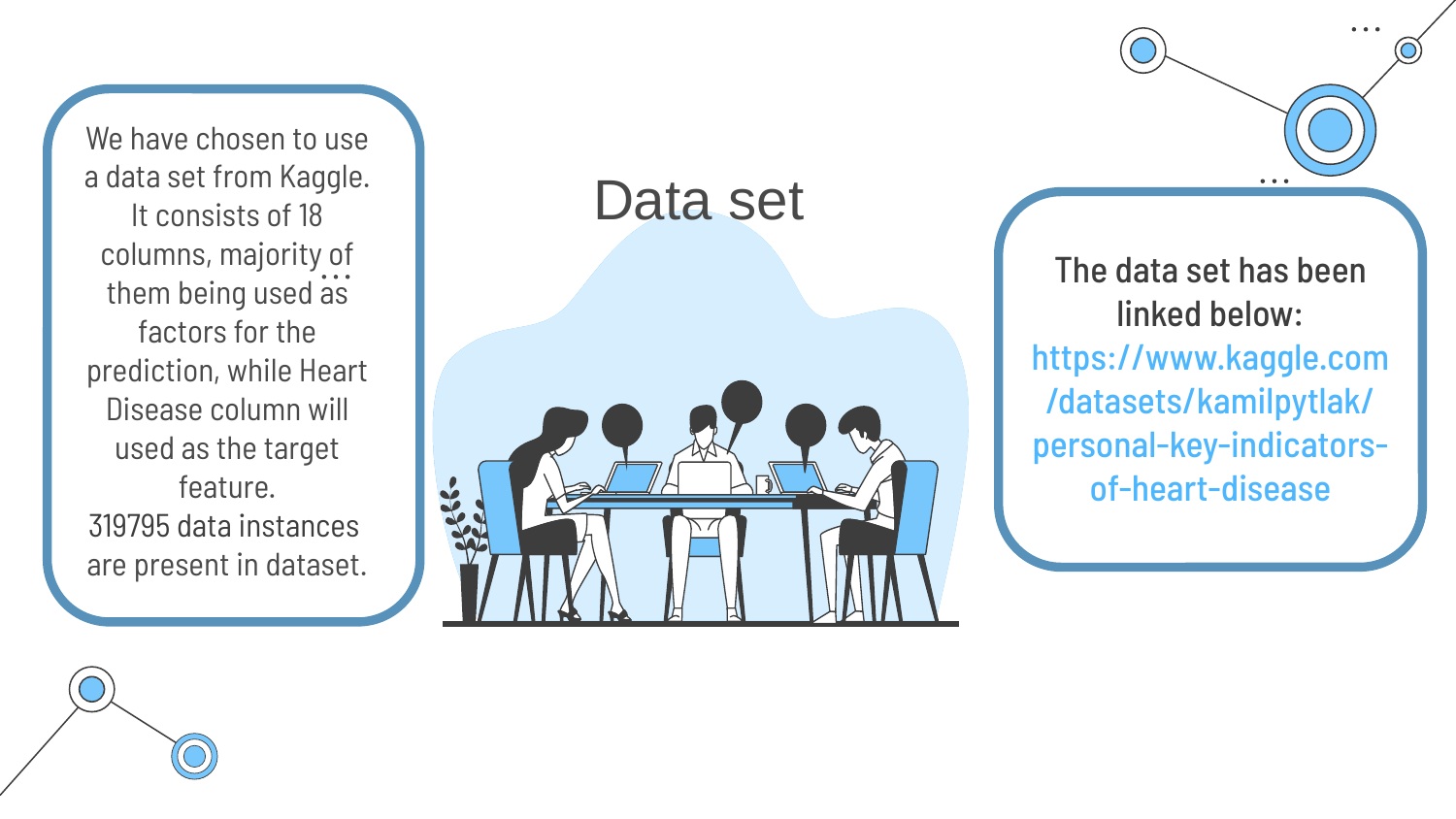

We have chosen to use a data set from Kaggle.
It consists of 18 columns, majority of them being used as factors for the prediction, while Heart Disease column will used as the target feature.
319795 data instances  are present in dataset.
# Data set

The data set has been linked below: https://www.kaggle.com/datasets/kamilpytlak/ personal-key-indicators-of-heart-disease